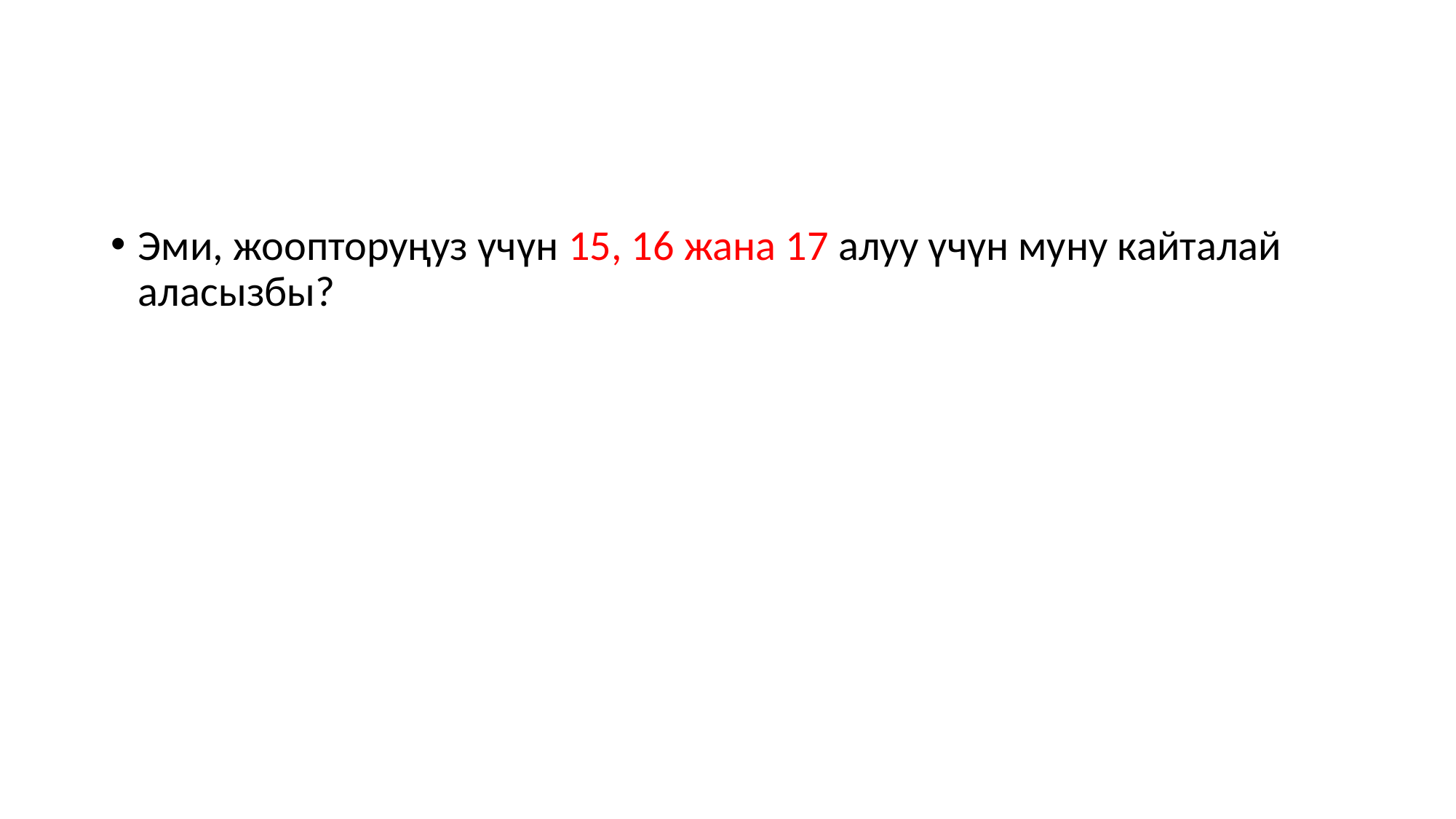

Эми, жоопторуңуз үчүн 15, 16 жана 17 алуу үчүн муну кайталай аласызбы?